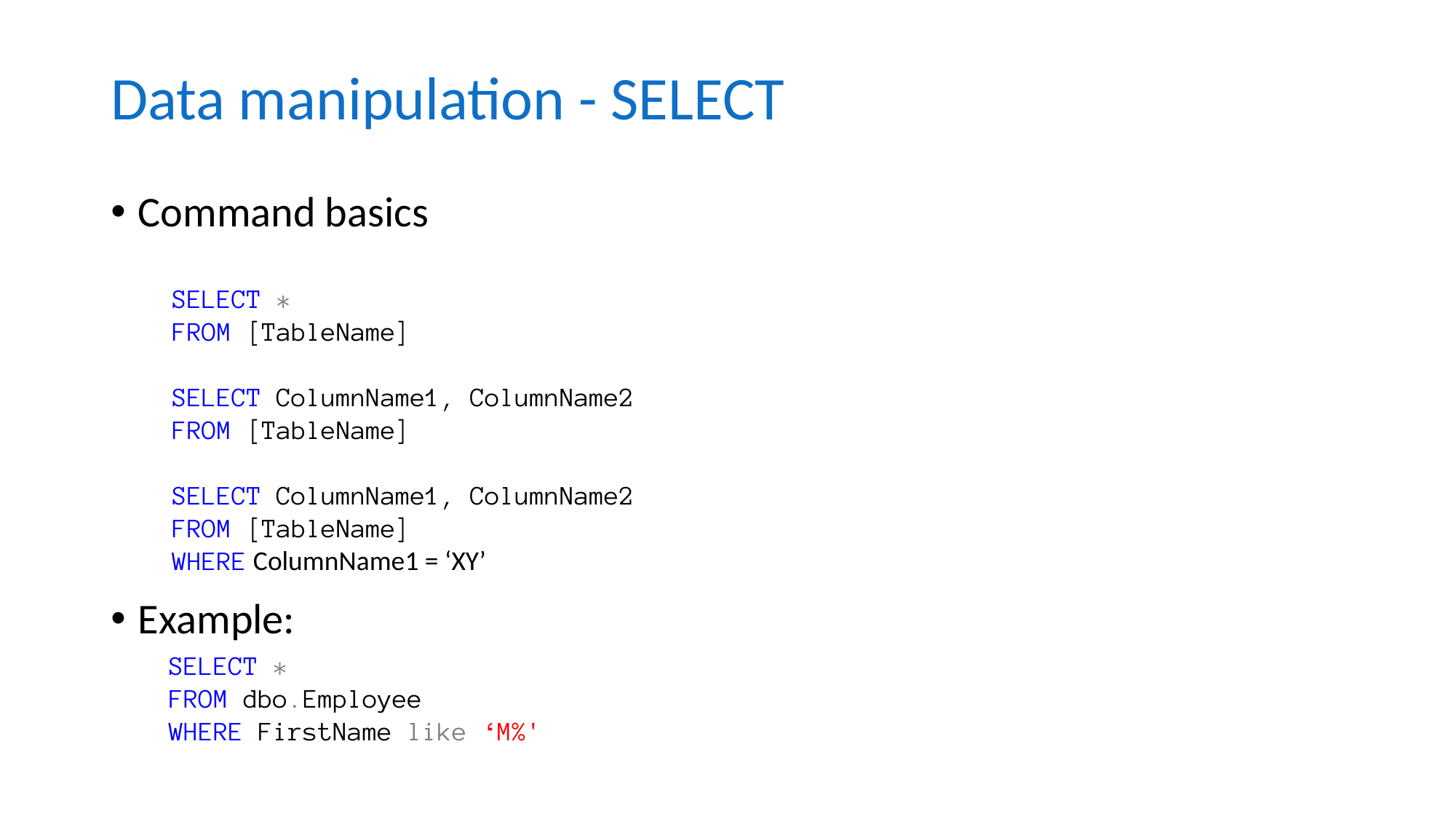

# Data manipulation - SELECT
Command basics

Example:

SELECT *
FROM [TableName]

SELECT ColumnName1, ColumnName2
FROM [TableName]

SELECT ColumnName1, ColumnName2
FROM [TableName]
WHERE ColumnName1 = ‘XY’

SELECT *
FROM dbo.Employee
WHERE FirstName like ‘M%'